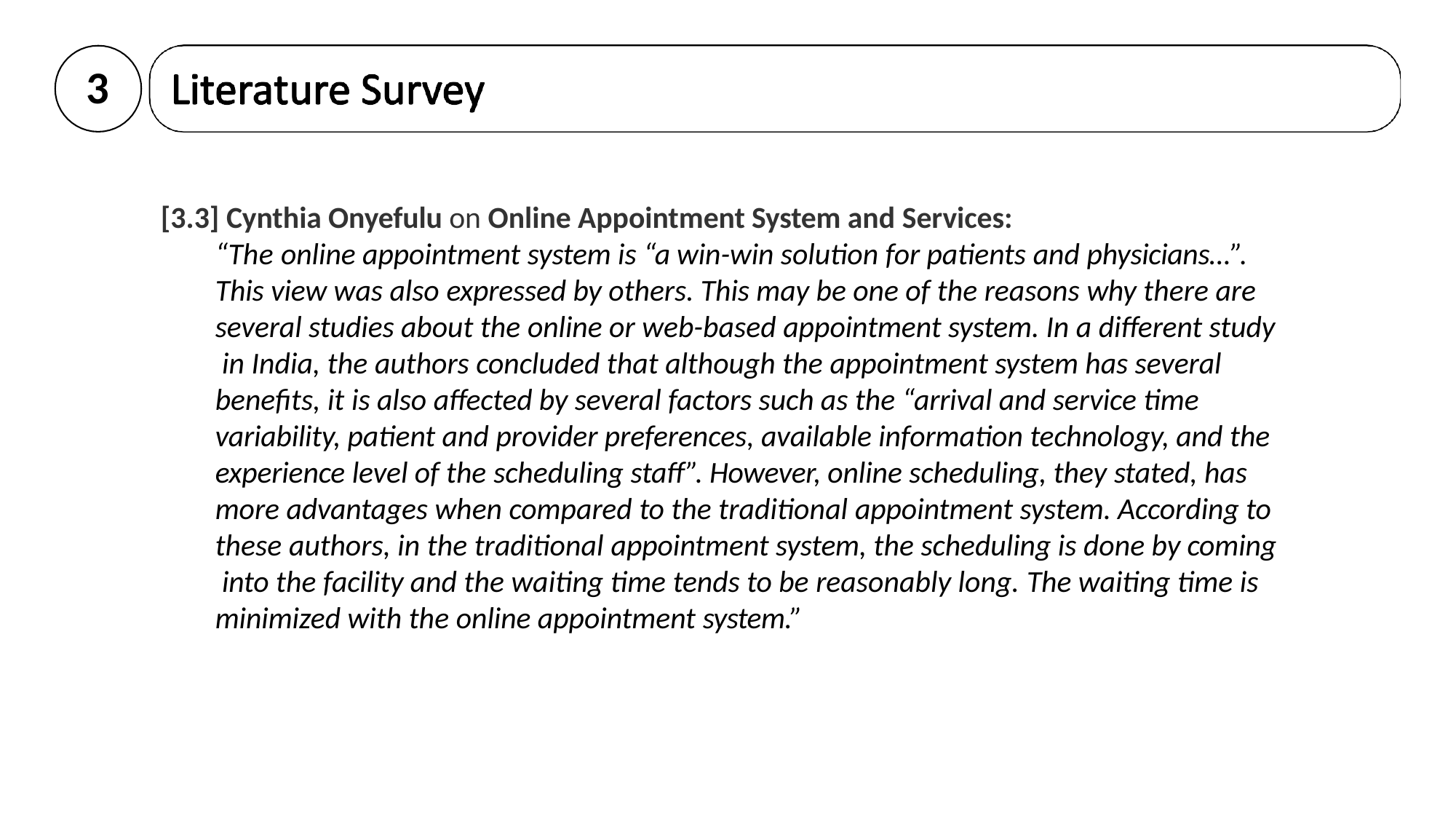

3
[3.3] Cynthia Onyefulu on Online Appointment System and Services:
“The online appointment system is “a win-win solution for patients and physicians…”.  This view was also expressed by others. This may be one of the reasons why there are  several studies about the online or web-based appointment system. In a different study  in India, the authors concluded that although the appointment system has several  benefits, it is also affected by several factors such as the “arrival and service time  variability, patient and provider preferences, available information technology, and the  experience level of the scheduling staff”. However, online scheduling, they stated, has  more advantages when compared to the traditional appointment system. According to  these authors, in the traditional appointment system, the scheduling is done by coming  into the facility and the waiting time tends to be reasonably long. The waiting time is  minimized with the online appointment system.”